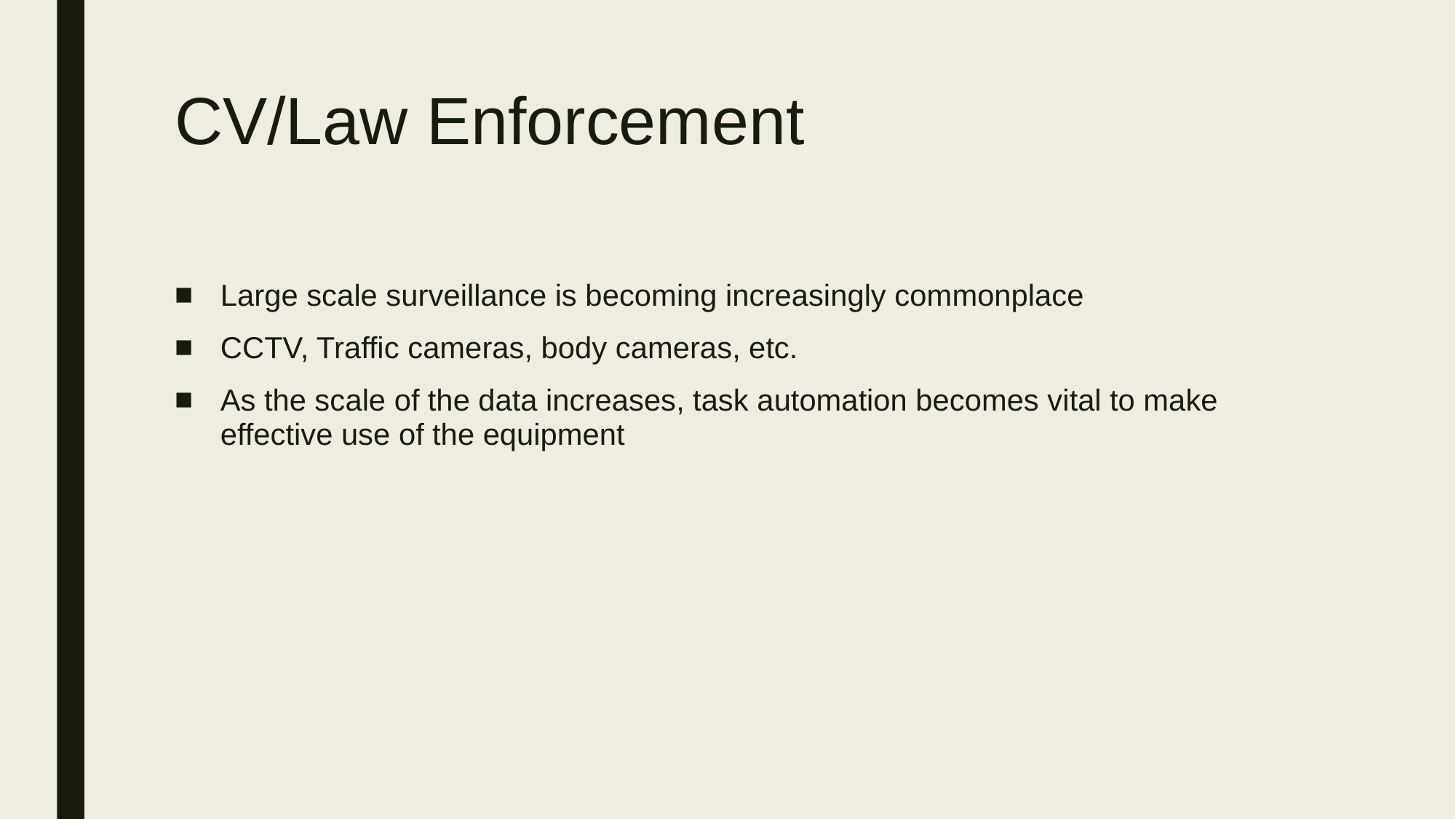

# CV/Law Enforcement
Large scale surveillance is becoming increasingly commonplace
CCTV, Traffic cameras, body cameras, etc.
As the scale of the data increases, task automation becomes vital to make effective use of the equipment